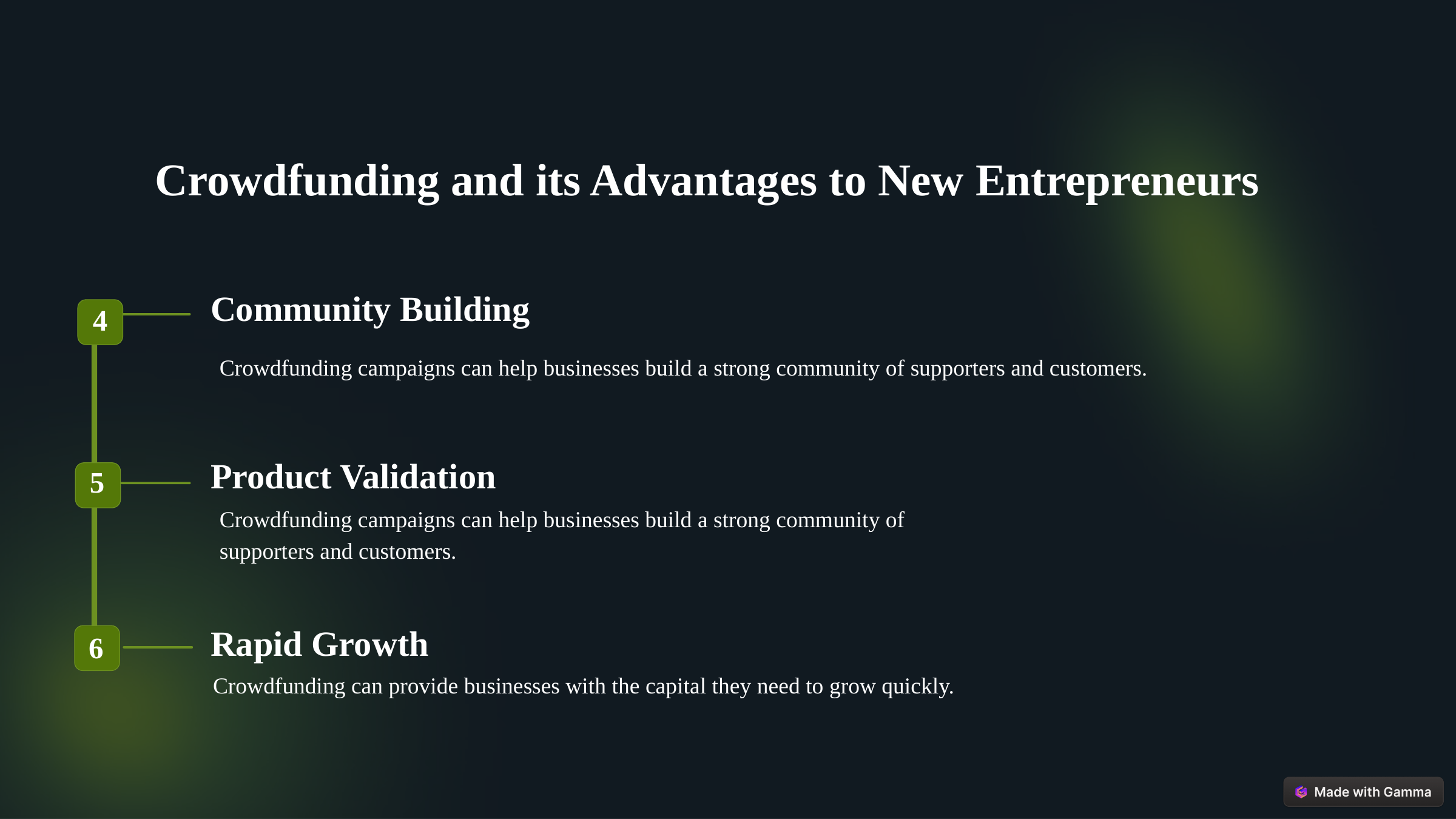

Crowdfunding and its Advantages to New Entrepreneurs
Community Building

4

Crowdfunding campaigns can help businesses build a strong community of supporters and customers.

Product Validation
 5

Crowdfunding campaigns can help businesses build a strong community of supporters and customers.

Rapid Growth
 6

Crowdfunding can provide businesses with the capital they need to grow quickly.